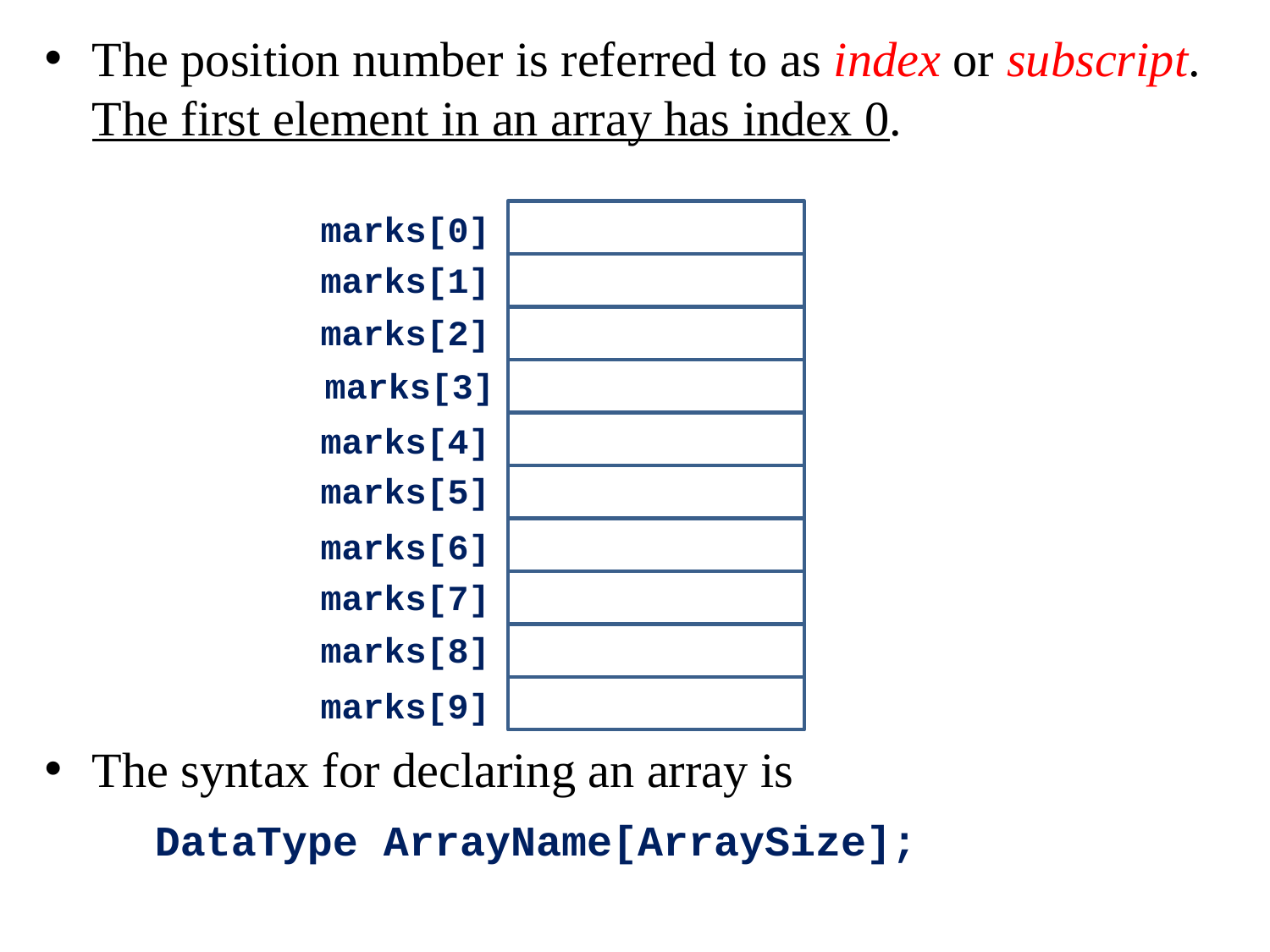

The position number is referred to as index or subscript. The first element in an array has index 0.

The syntax for declaring an array is
         DataType ArrayName[ArraySize];
marks[0]

marks[1]

marks[2]

marks[3]

marks[4]

marks[5]

marks[6]

marks[7]

marks[8]

marks[9]